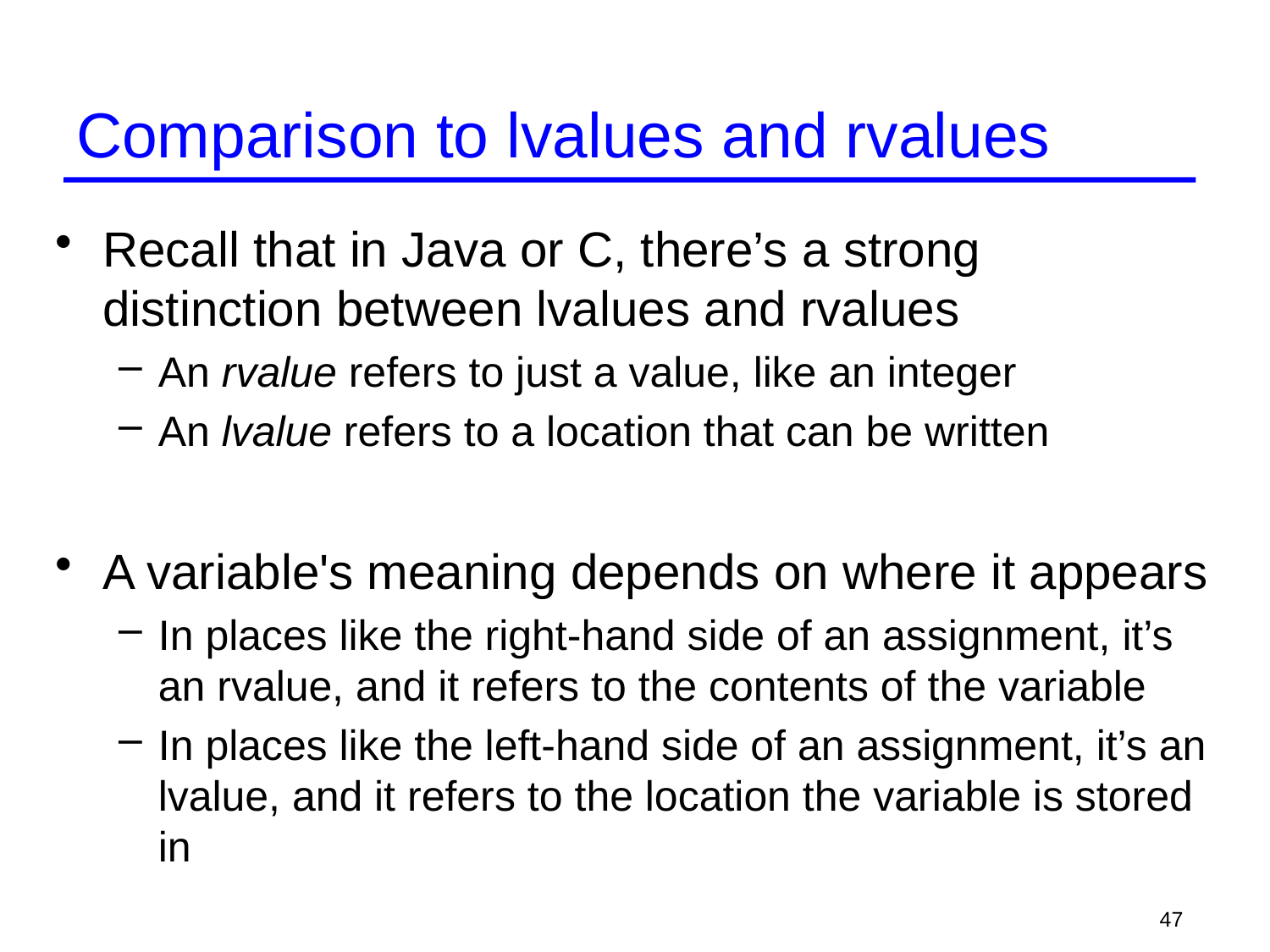

# Comparison to lvalues and rvalues
Recall that in Java or C, there’s a strong distinction between lvalues and rvalues
An rvalue refers to just a value, like an integer
An lvalue refers to a location that can be written

A variable's meaning depends on where it appears
In places like the right-hand side of an assignment, it’s an rvalue, and it refers to the contents of the variable
In places like the left-hand side of an assignment, it’s an lvalue, and it refers to the location the variable is stored in
47